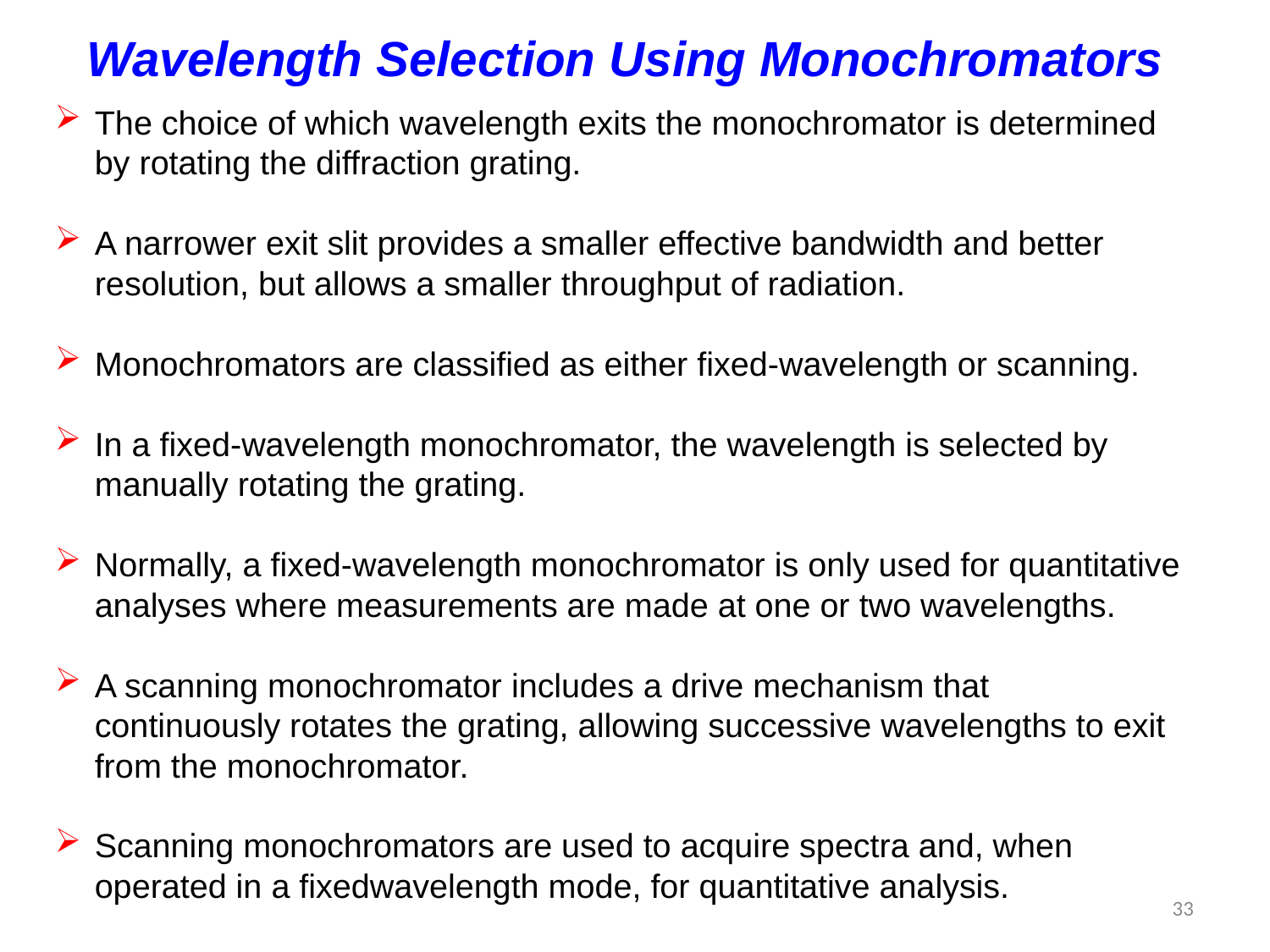

Wavelength Selection Using Monochromators
The choice of which wavelength exits the monochromator is determined by rotating the diffraction grating.

A narrower exit slit provides a smaller effective bandwidth and better resolution, but allows a smaller throughput of radiation.

Monochromators are classified as either fixed-wavelength or scanning.

In a fixed-wavelength monochromator, the wavelength is selected by manually rotating the grating.

Normally, a fixed-wavelength monochromator is only used for quantitative analyses where measurements are made at one or two wavelengths.

A scanning monochromator includes a drive mechanism that continuously rotates the grating, allowing successive wavelengths to exit from the monochromator.

Scanning monochromators are used to acquire spectra and, when operated in a fixedwavelength mode, for quantitative analysis.
33